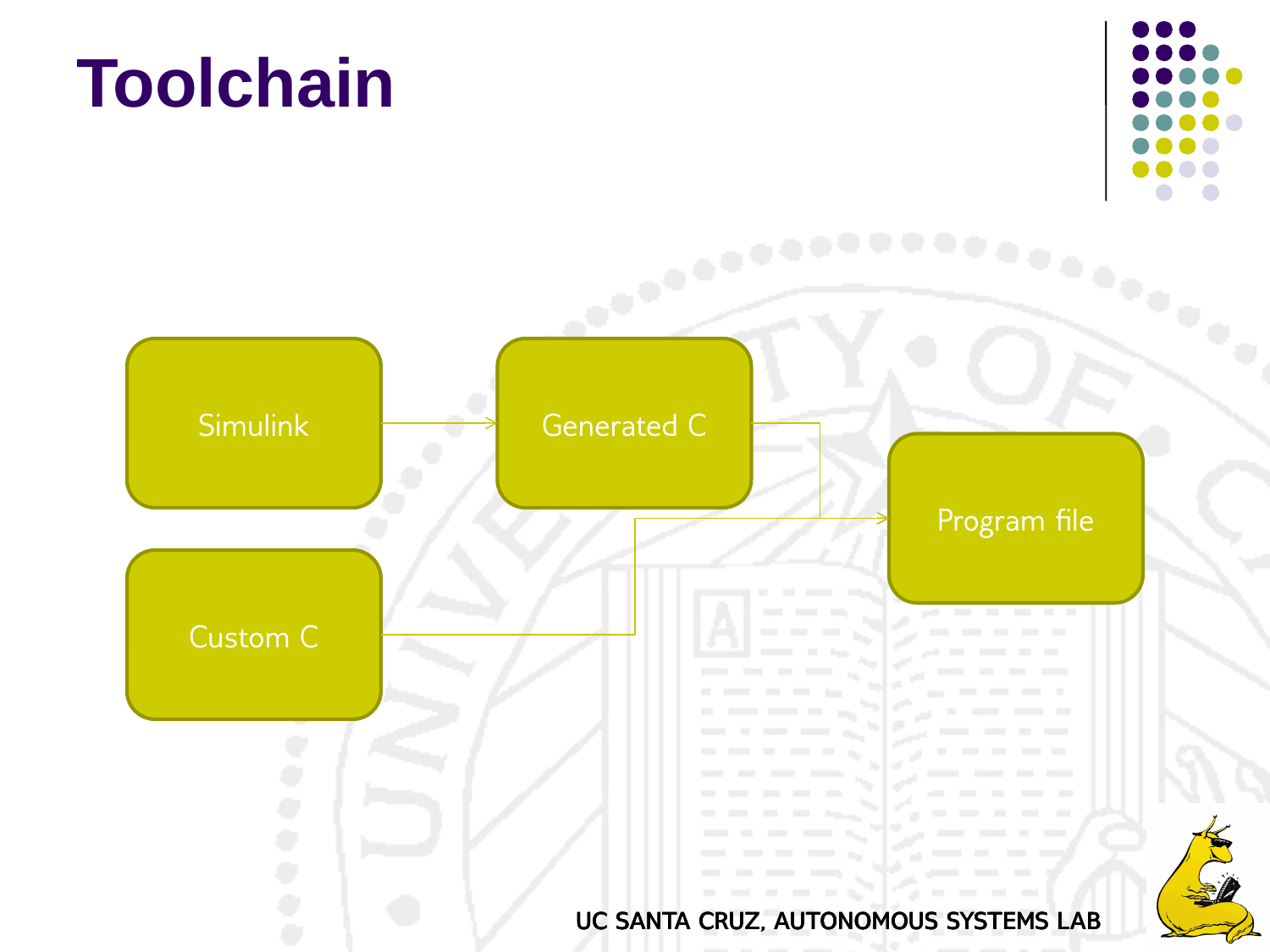

# Toolchain
Simulink
Generated C
Program file

Custom C